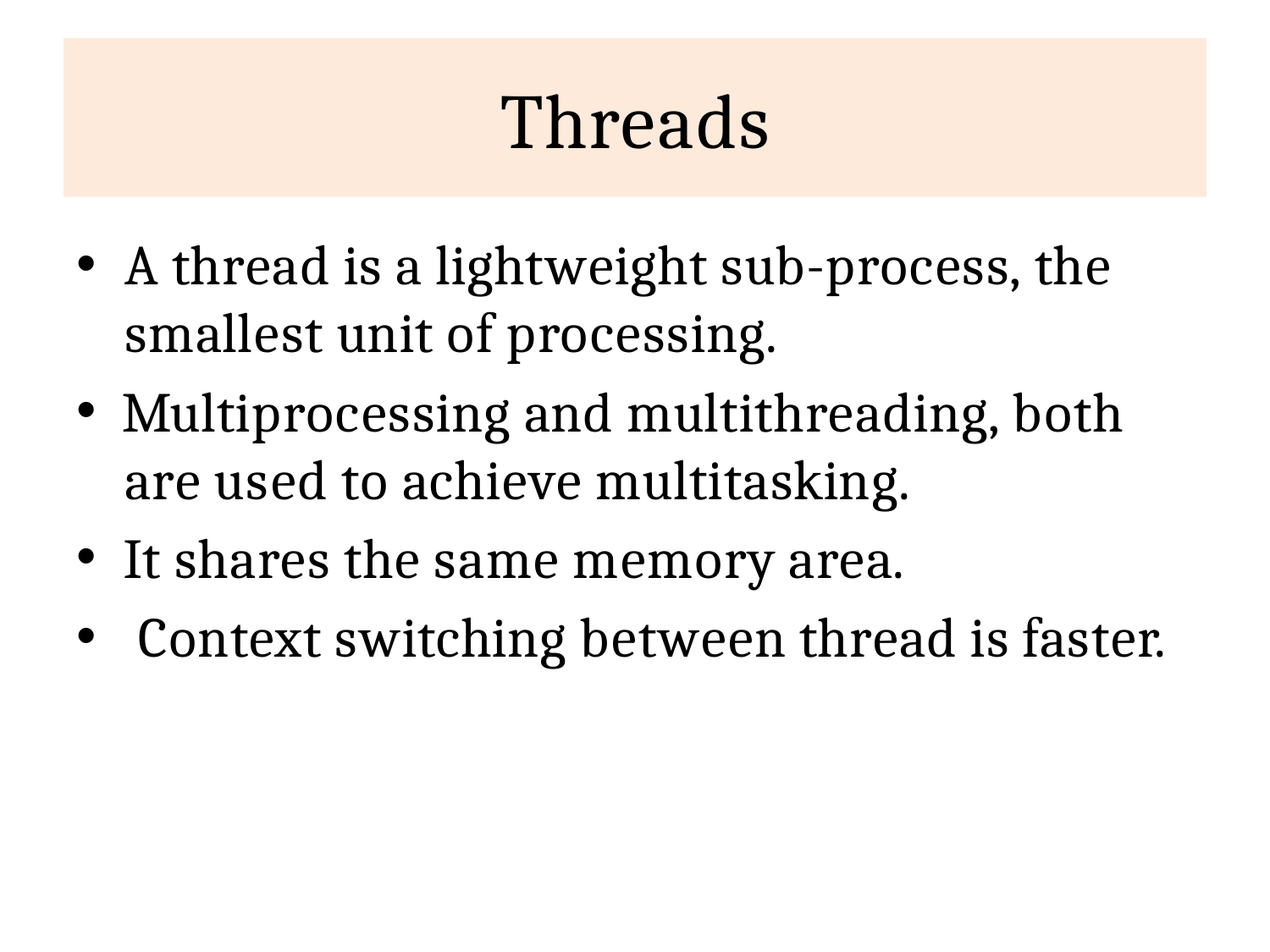

# Threads
A thread is a lightweight sub-process, the smallest unit of processing.
Multiprocessing and multithreading, both are used to achieve multitasking.
It shares the same memory area.
 Context switching between thread is faster.